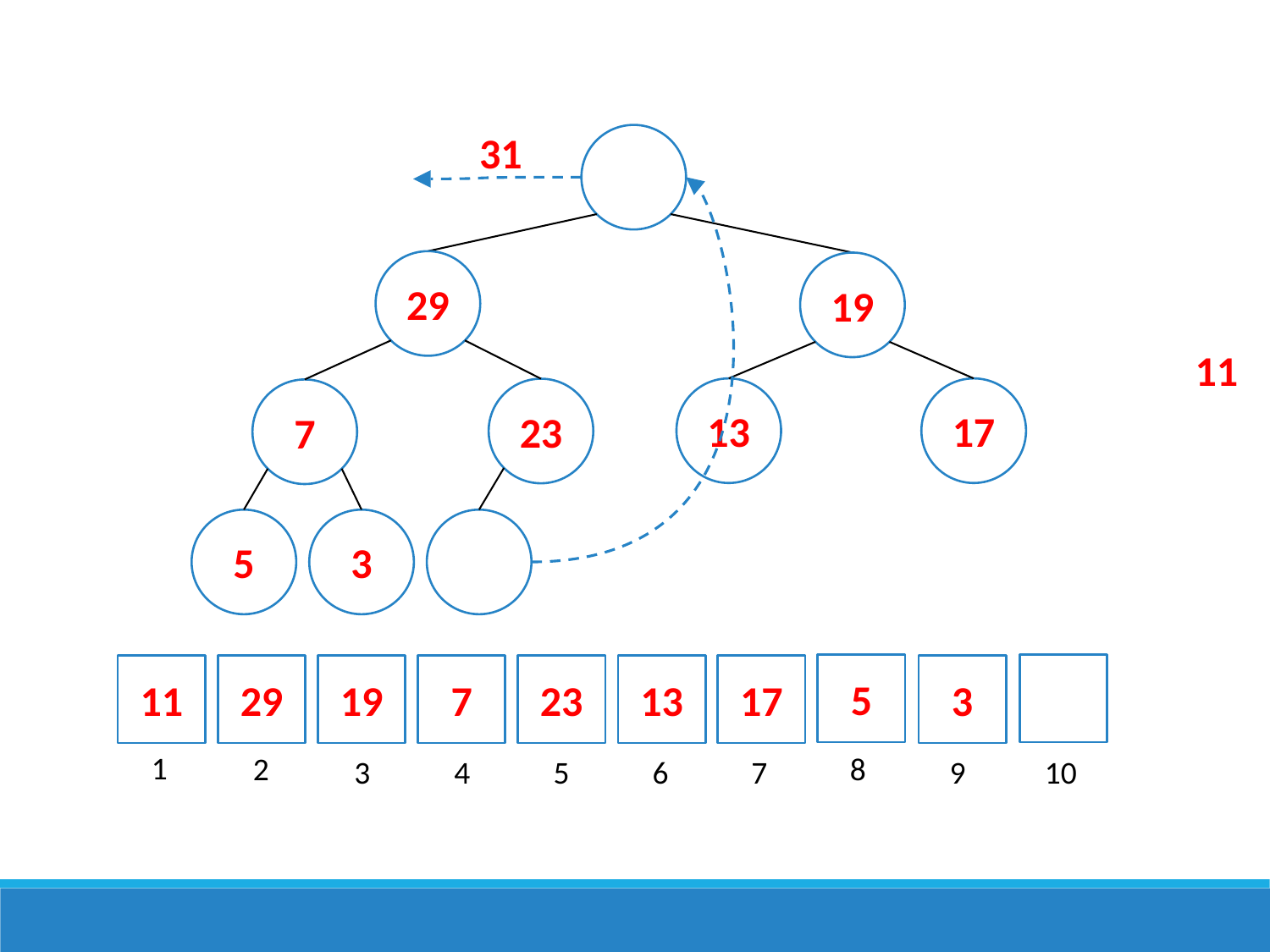

31

29
19
11
13
17
23
7
5
3

5

11
29
19
7
23
13
17
3
1
8
2
3
4
5
6
7
9
10